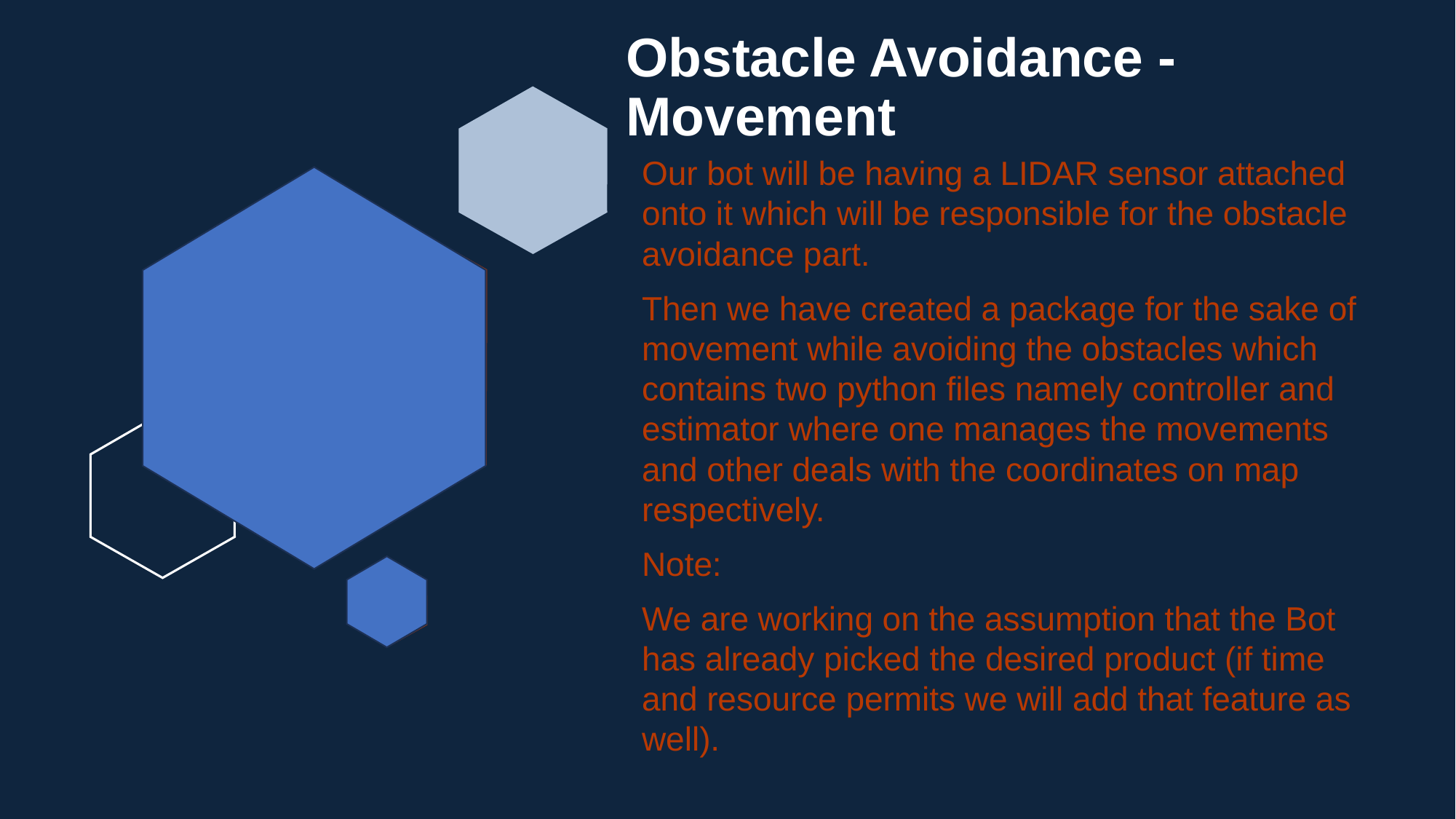

# Obstacle Avoidance - Movement
Our bot will be having a LIDAR sensor attached onto it which will be responsible for the obstacle avoidance part.
Then we have created a package for the sake of movement while avoiding the obstacles which contains two python files namely controller and estimator where one manages the movements and other deals with the coordinates on map respectively.
Note:
We are working on the assumption that the Bot has already picked the desired product (if time and resource permits we will add that feature as well).